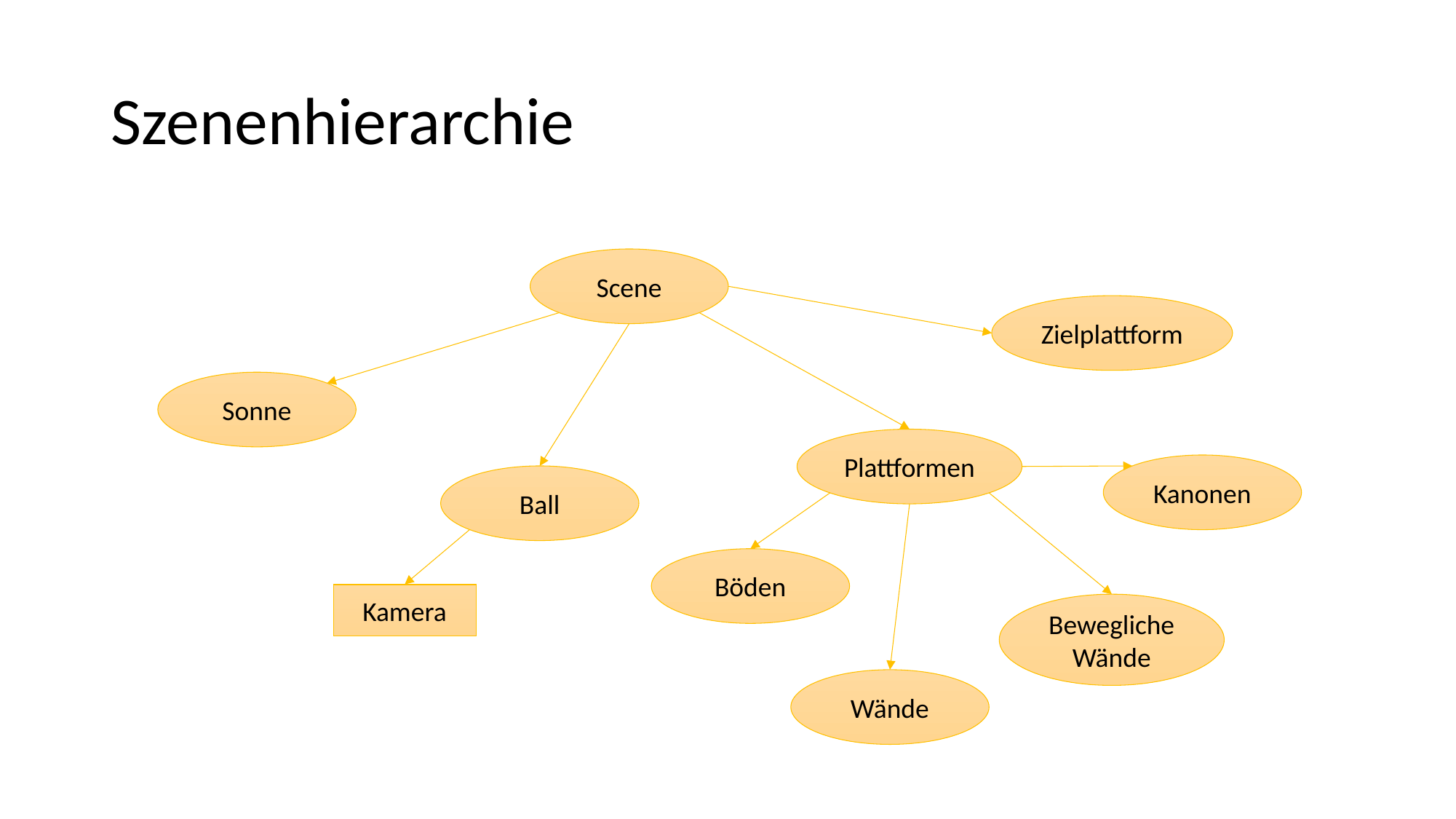

# Szenenhierarchie
Scene
Zielplattform
Sonne
Plattformen
Kanonen
Ball
Böden
Kamera
Bewegliche Wände
Wände